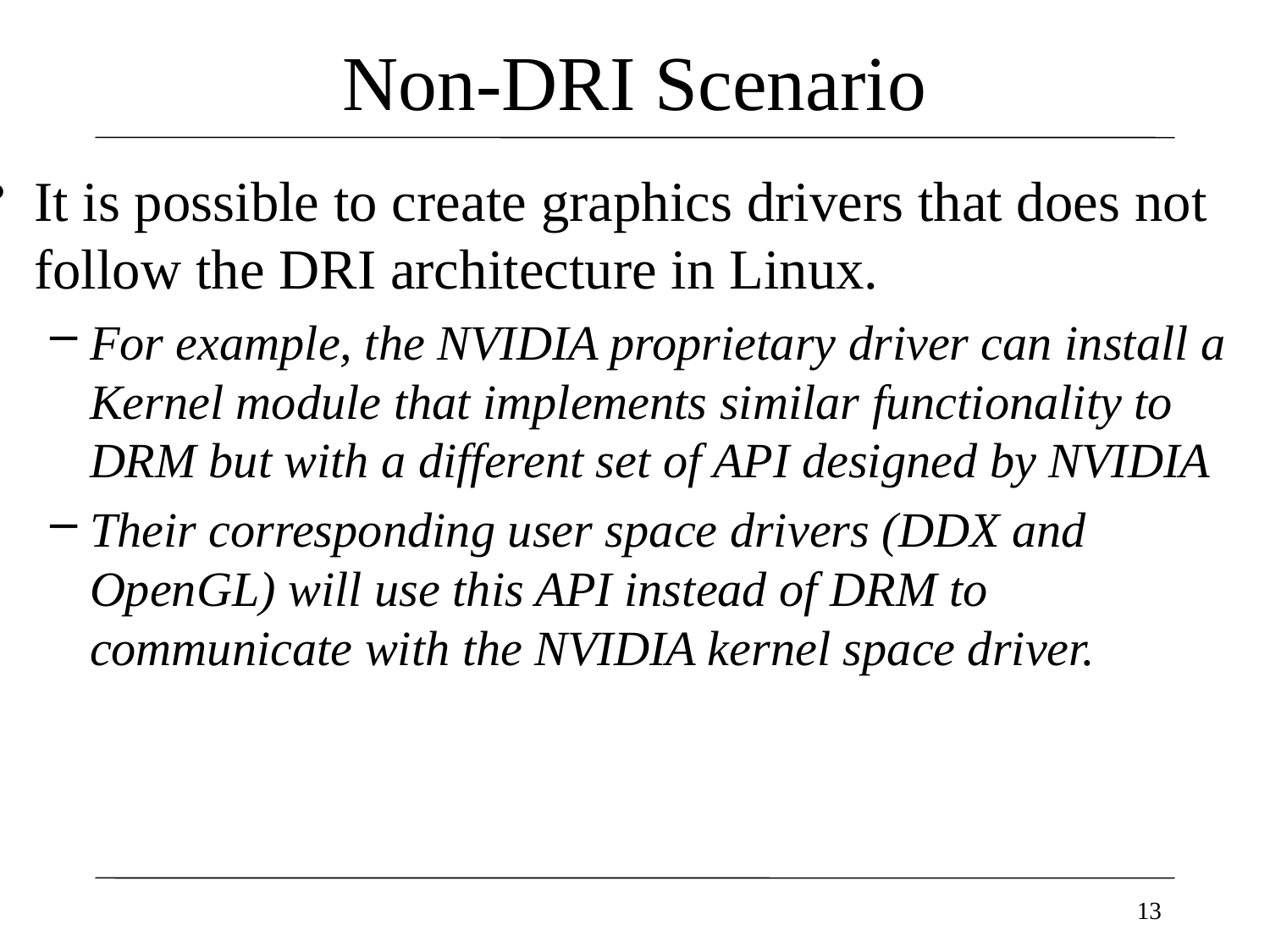

# Non-DRI Scenario
It is possible to create graphics drivers that does not follow the DRI architecture in Linux.
For example, the NVIDIA proprietary driver can install a Kernel module that implements similar functionality to DRM but with a different set of API designed by NVIDIA
Their corresponding user space drivers (DDX and OpenGL) will use this API instead of DRM to communicate with the NVIDIA kernel space driver.
13